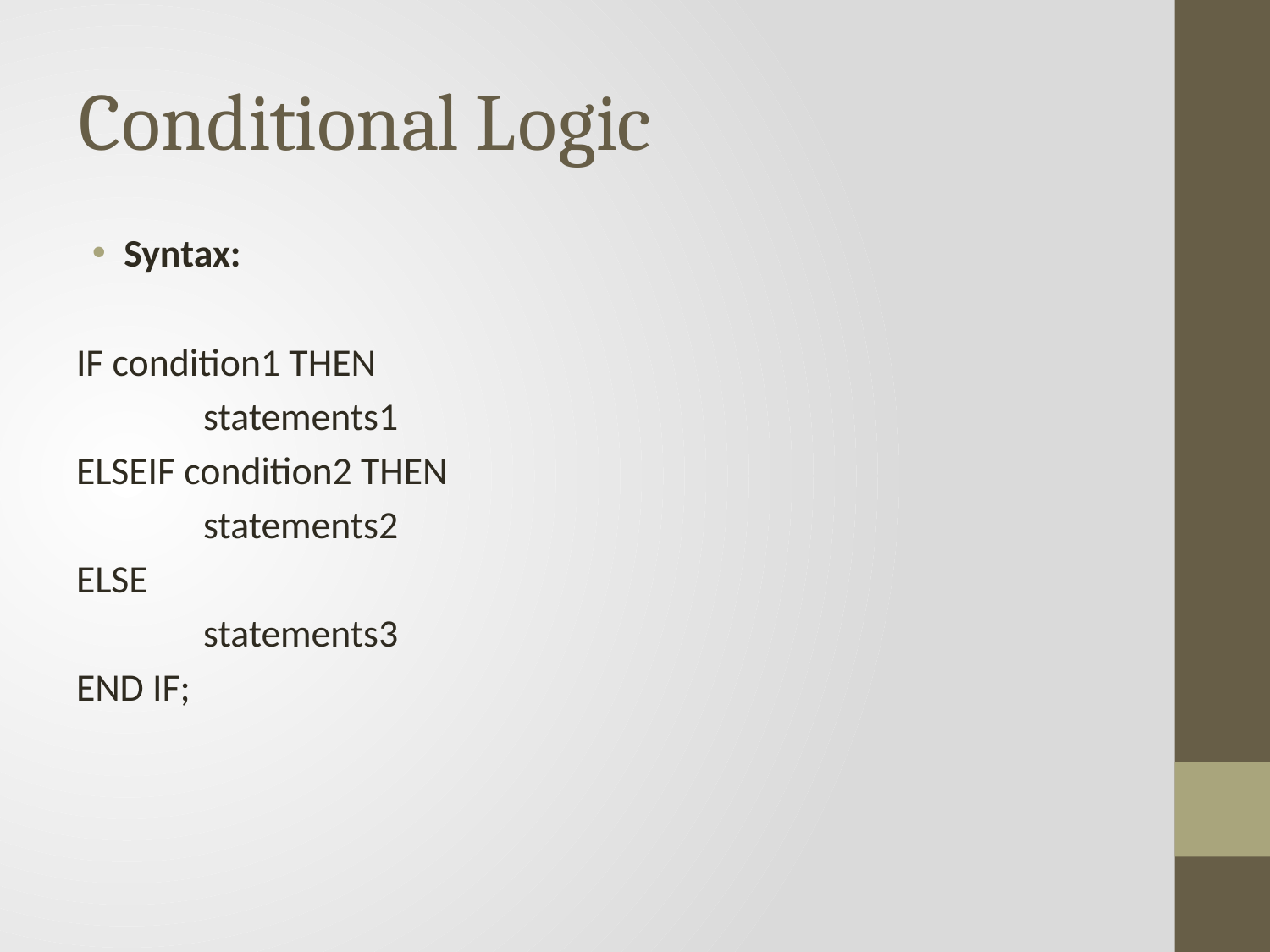

# Conditional Logic
Syntax:

IF condition1 THEN
	statements1
ELSEIF condition2 THEN
	statements2
ELSE
	statements3
END IF;